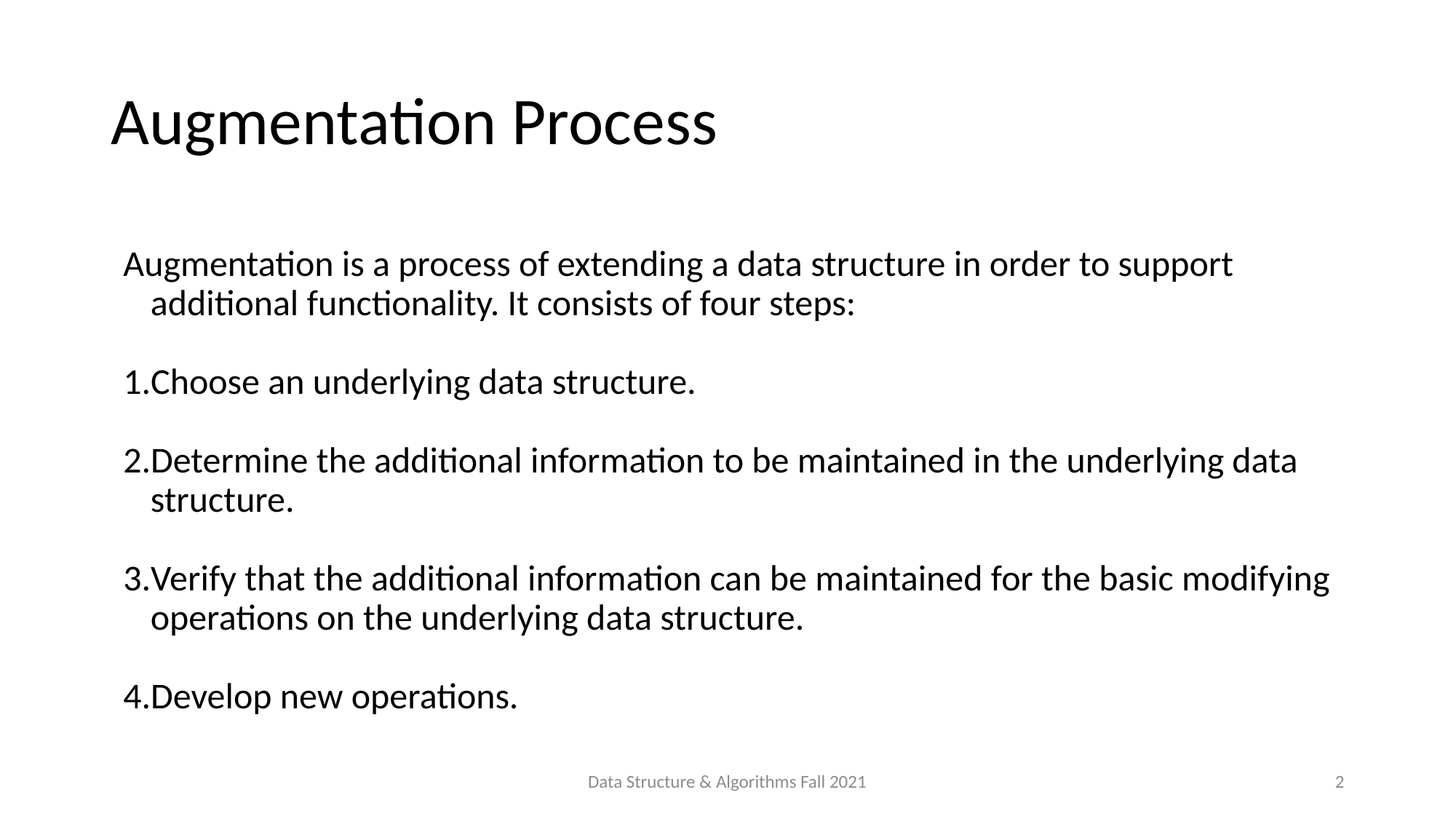

# Augmentation Process
Augmentation is a process of extending a data structure in order to support additional functionality. It consists of four steps:

Choose an underlying data structure.

Determine the additional information to be maintained in the underlying data structure.

Verify that the additional information can be maintained for the basic modifying operations on the underlying data structure.

Develop new operations.

Data Structure & Algorithms Fall 2021
2